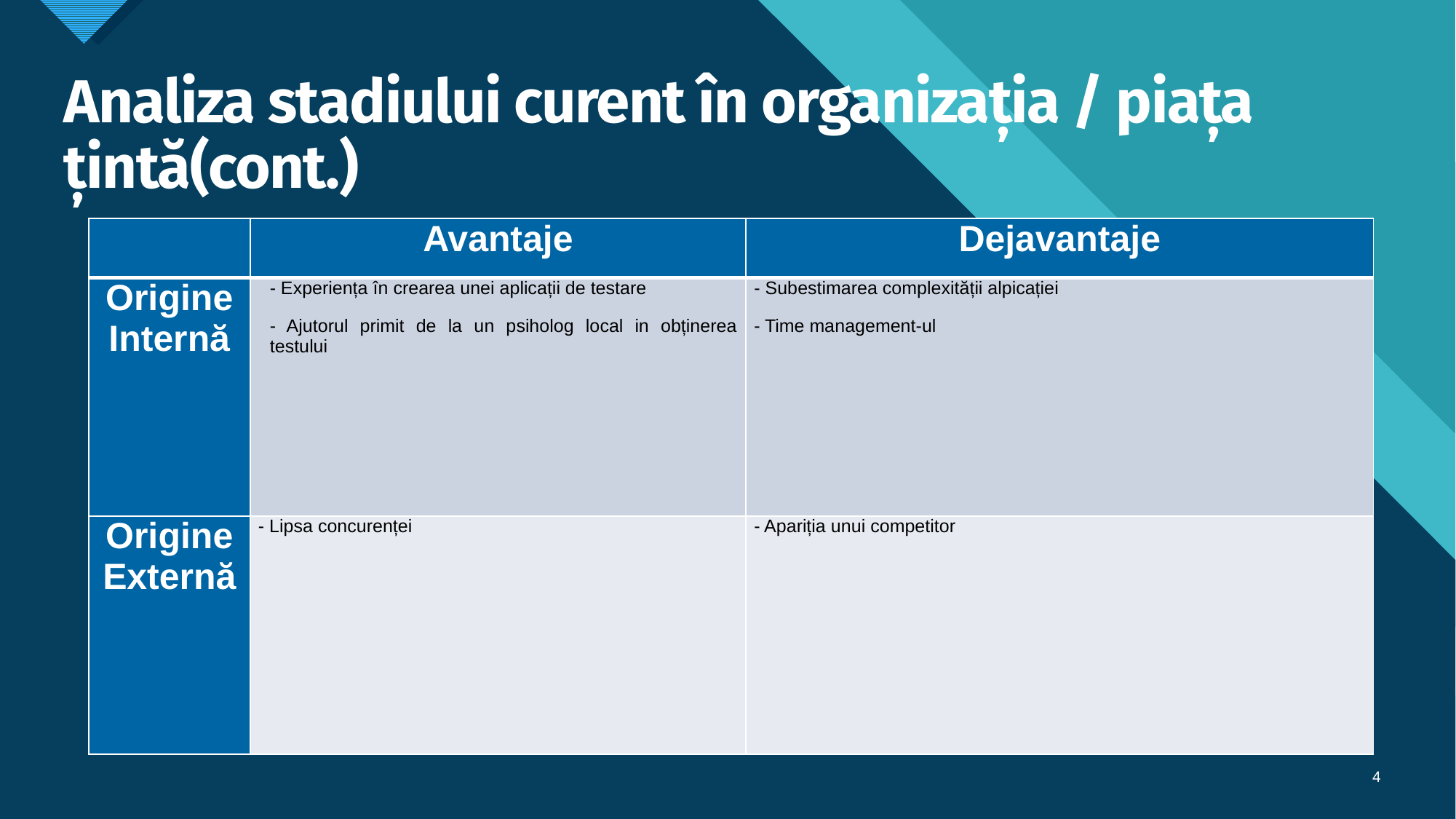

# Analiza stadiului curent în organizația / piața țintă(cont.)

|  | Avantaje | Dejavantaje |
| --- | --- | --- |
| Origine Internă | - Experiența în crearea unei aplicații de testare - Ajutorul primit de la un psiholog local in obținerea testului | - Subestimarea complexității alpicației - Time management-ul |
| Origine Externă | - Lipsa concurenței | - Apariția unui competitor |
4